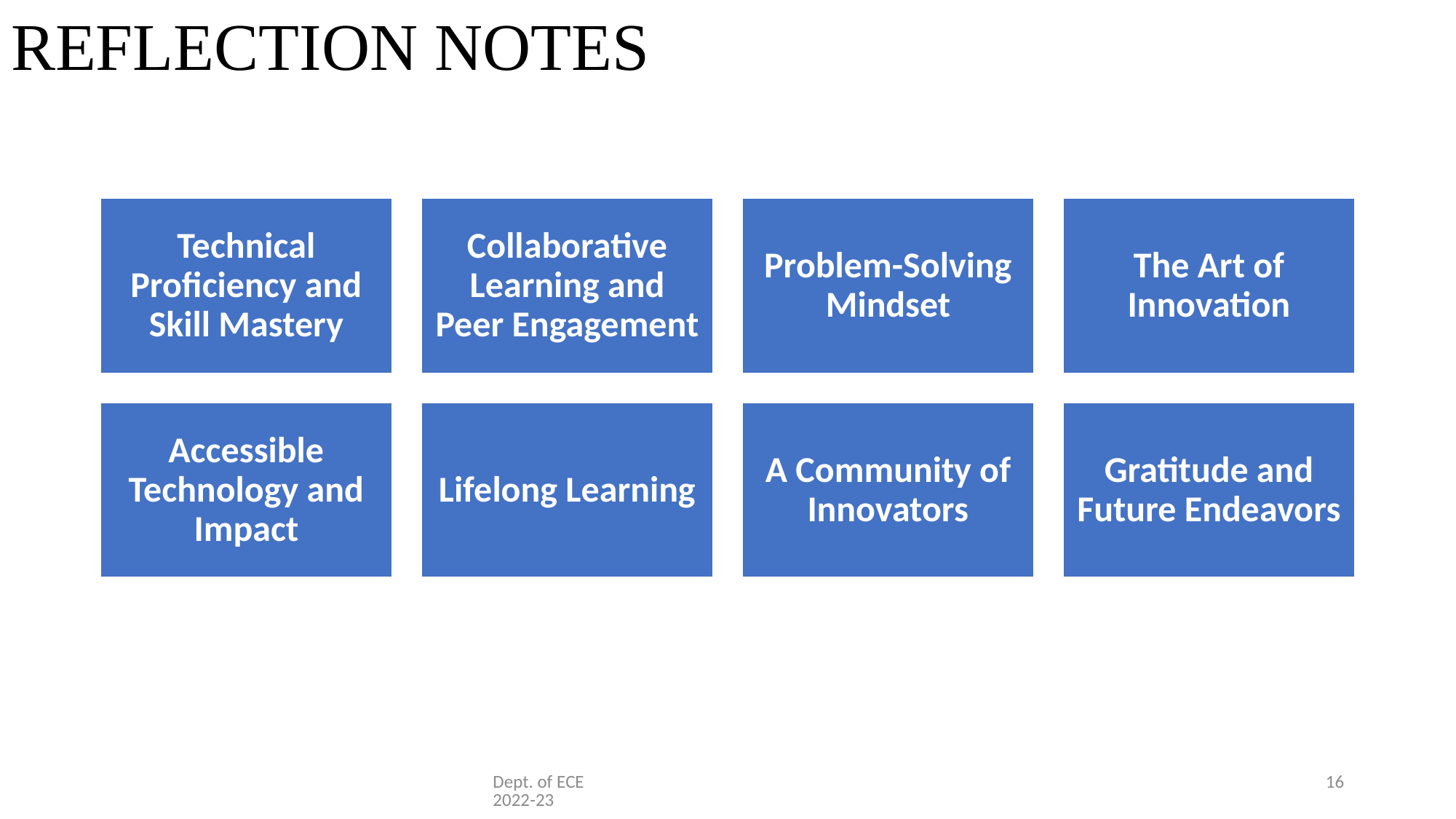

# REFLECTION NOTES
Technical Proficiency and Skill Mastery
Collaborative Learning and Peer Engagement
Problem-Solving Mindset
The Art of Innovation
Accessible Technology and Impact
Lifelong Learning
A Community of Innovators
Gratitude and Future Endeavors
Dept. of ECE                                                                                          2022-23
16